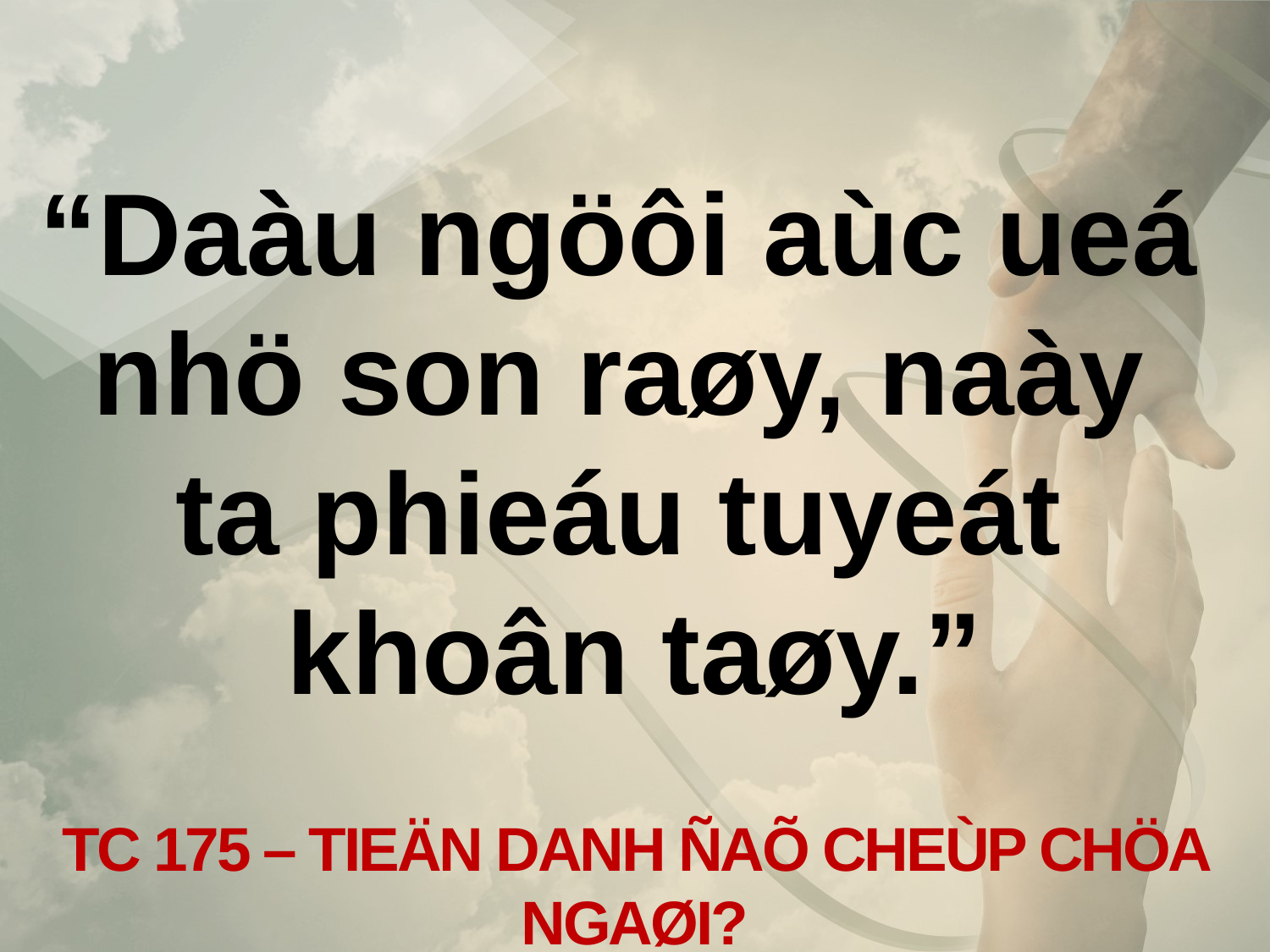

“Daàu ngöôi aùc ueá
nhö son raøy, naày
ta phieáu tuyeát
khoân taøy.”
TC 175 – TIEÄN DANH ÑAÕ CHEÙP CHÖA NGAØI?